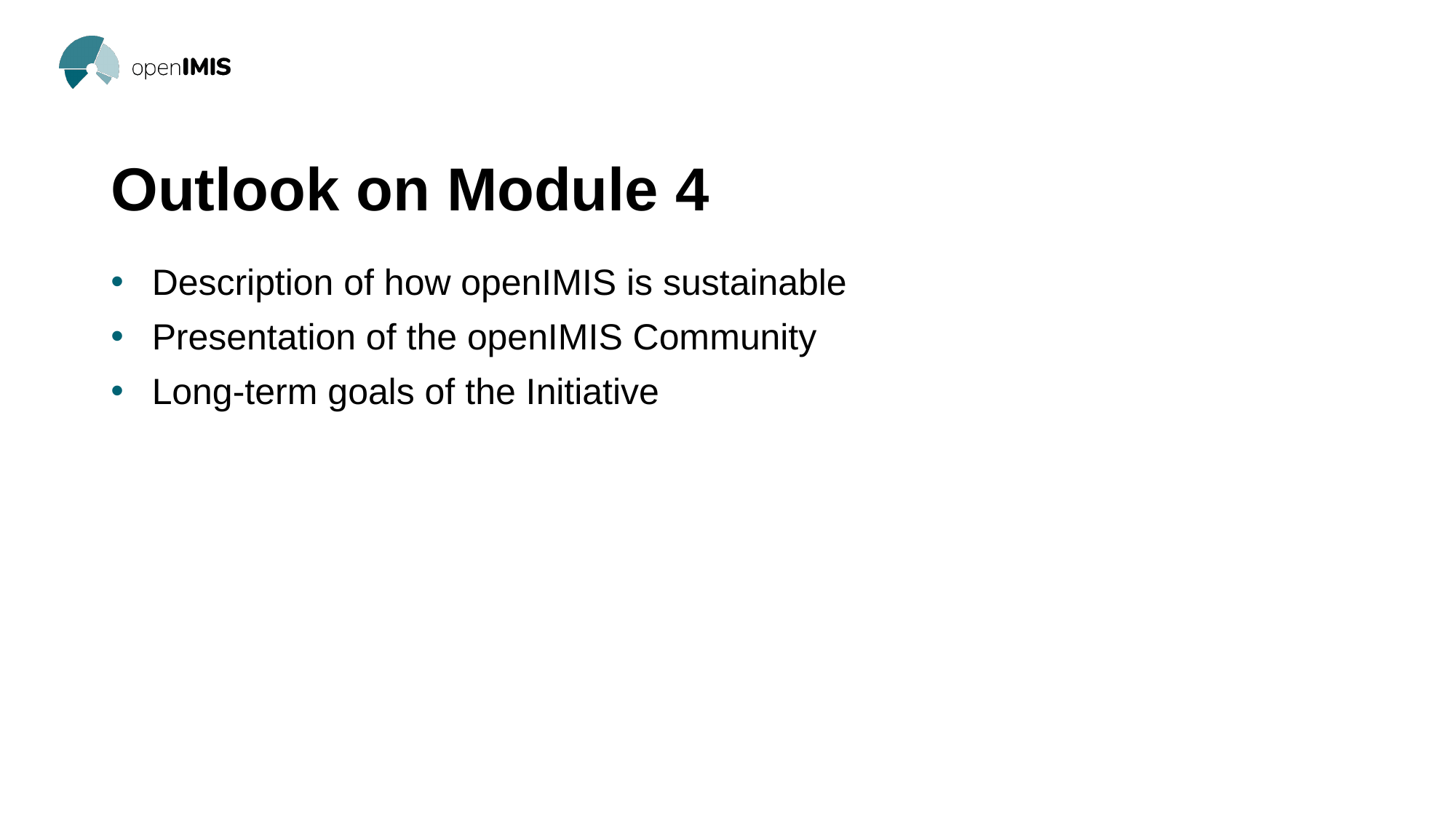

# Outlook on Module 4
Description of how openIMIS is sustainable
Presentation of the openIMIS Community
Long-term goals of the Initiative